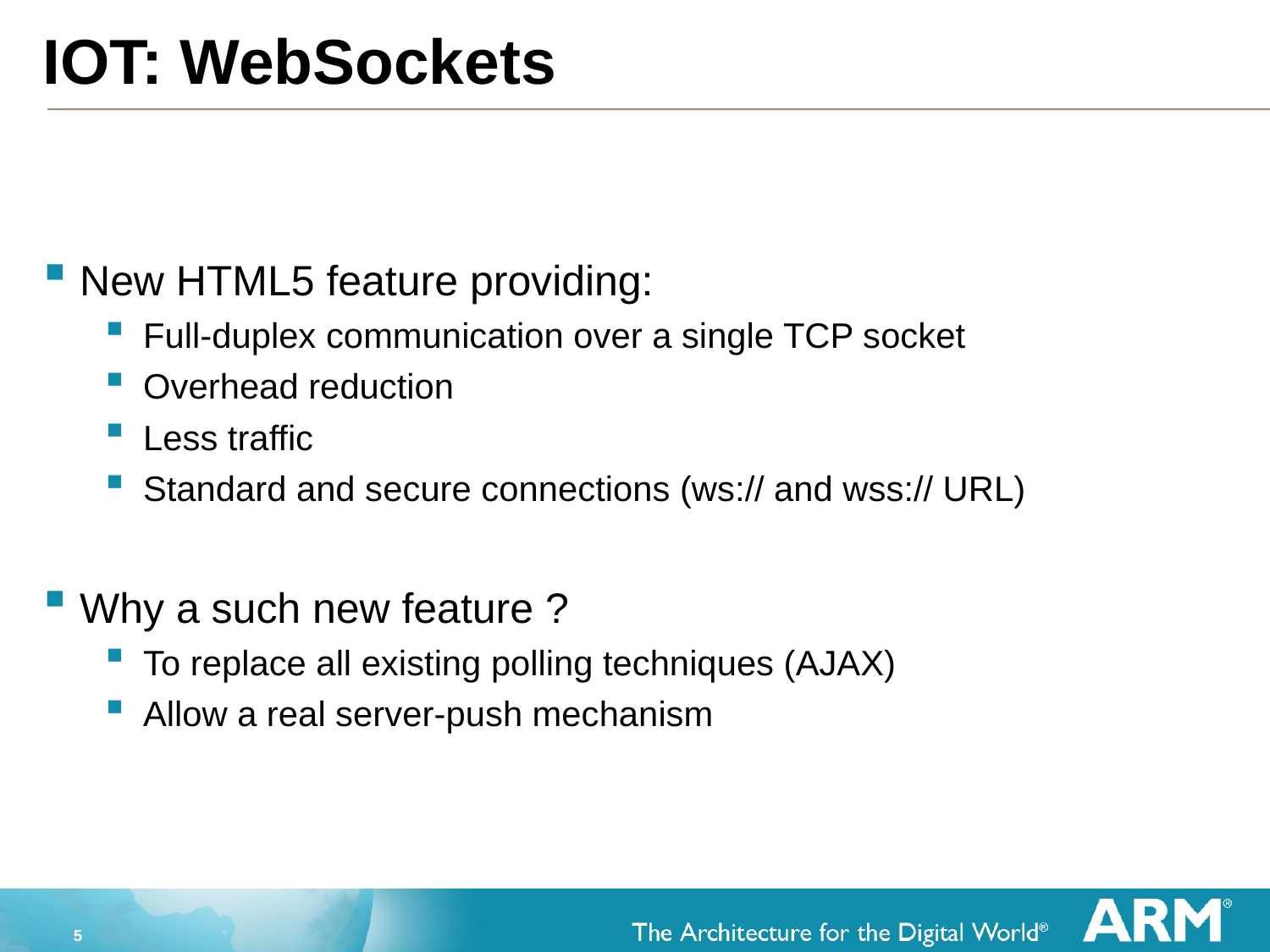

# IOT: WebSockets
New HTML5 feature providing:
Full-duplex communication over a single TCP socket
Overhead reduction
Less traffic
Standard and secure connections (ws:// and wss:// URL)

Why a such new feature ?
To replace all existing polling techniques (AJAX)
Allow a real server-push mechanism